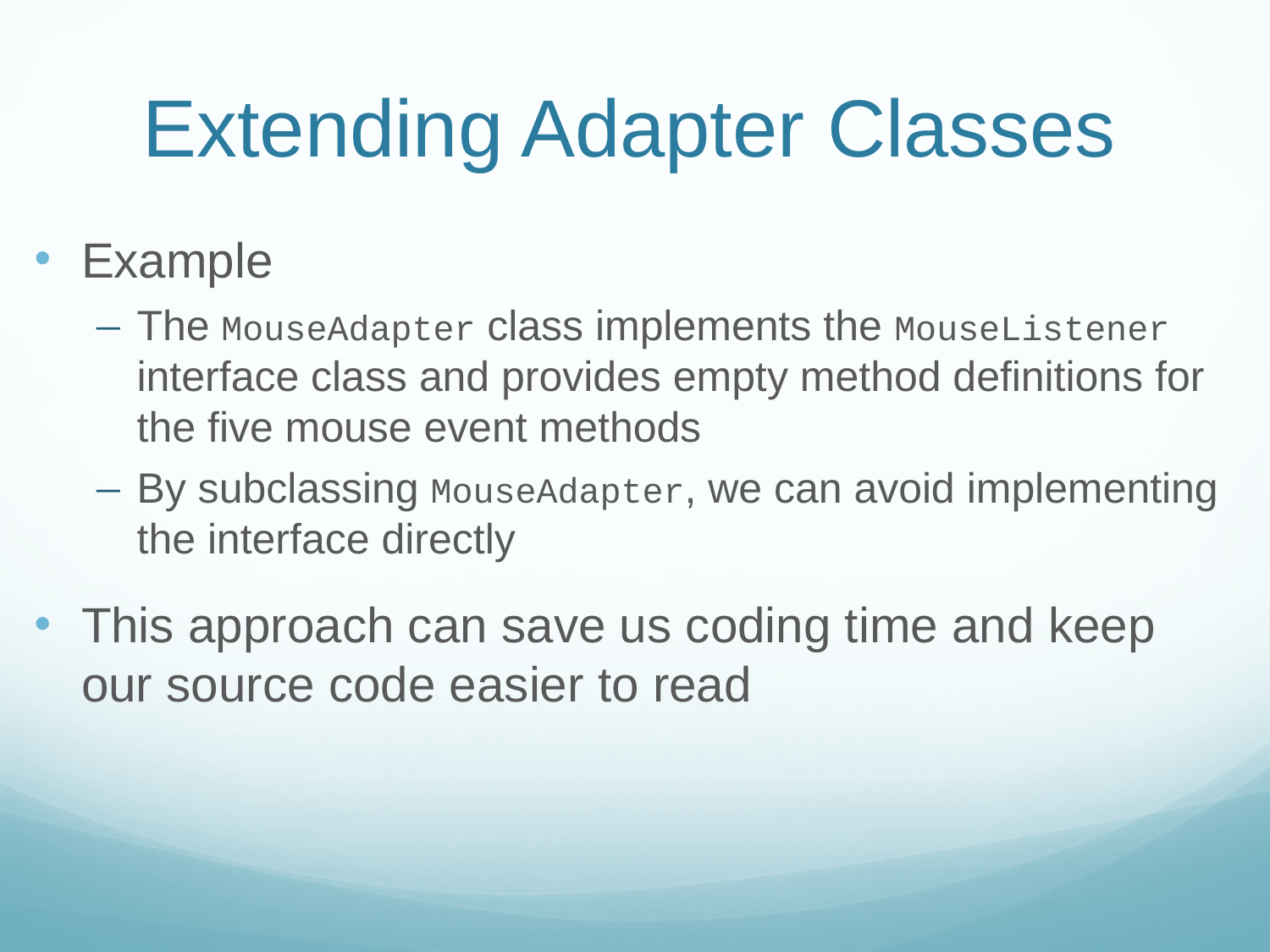

# Extending Adapter Classes
Example
The MouseAdapter class implements the MouseListener interface class and provides empty method definitions for the five mouse event methods
By subclassing MouseAdapter, we can avoid implementing the interface directly
This approach can save us coding time and keep our source code easier to read